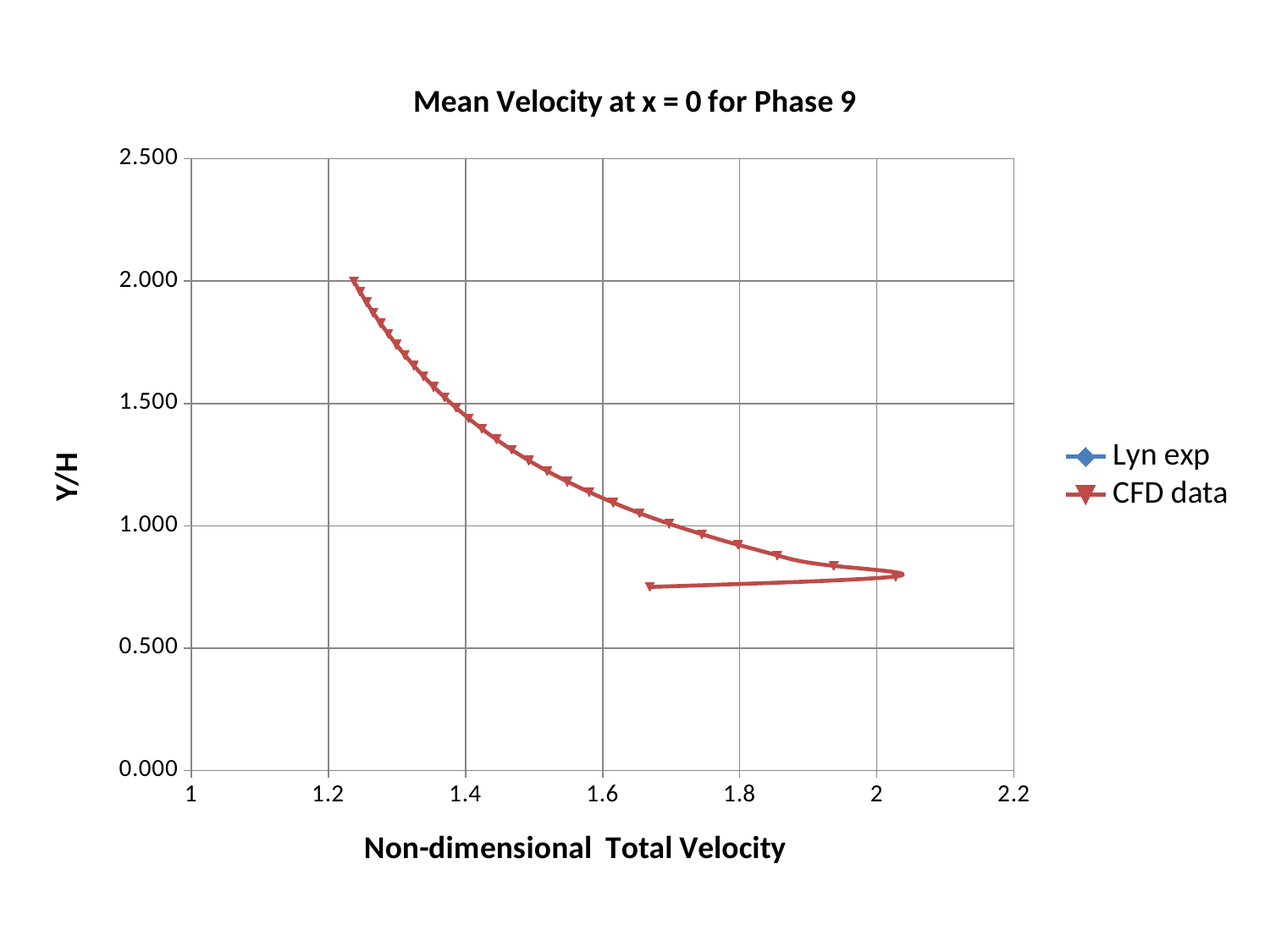

### Chart: Mean Velocity at x = 0 for Phase 9

| Category |  |  |
|---|---|---|